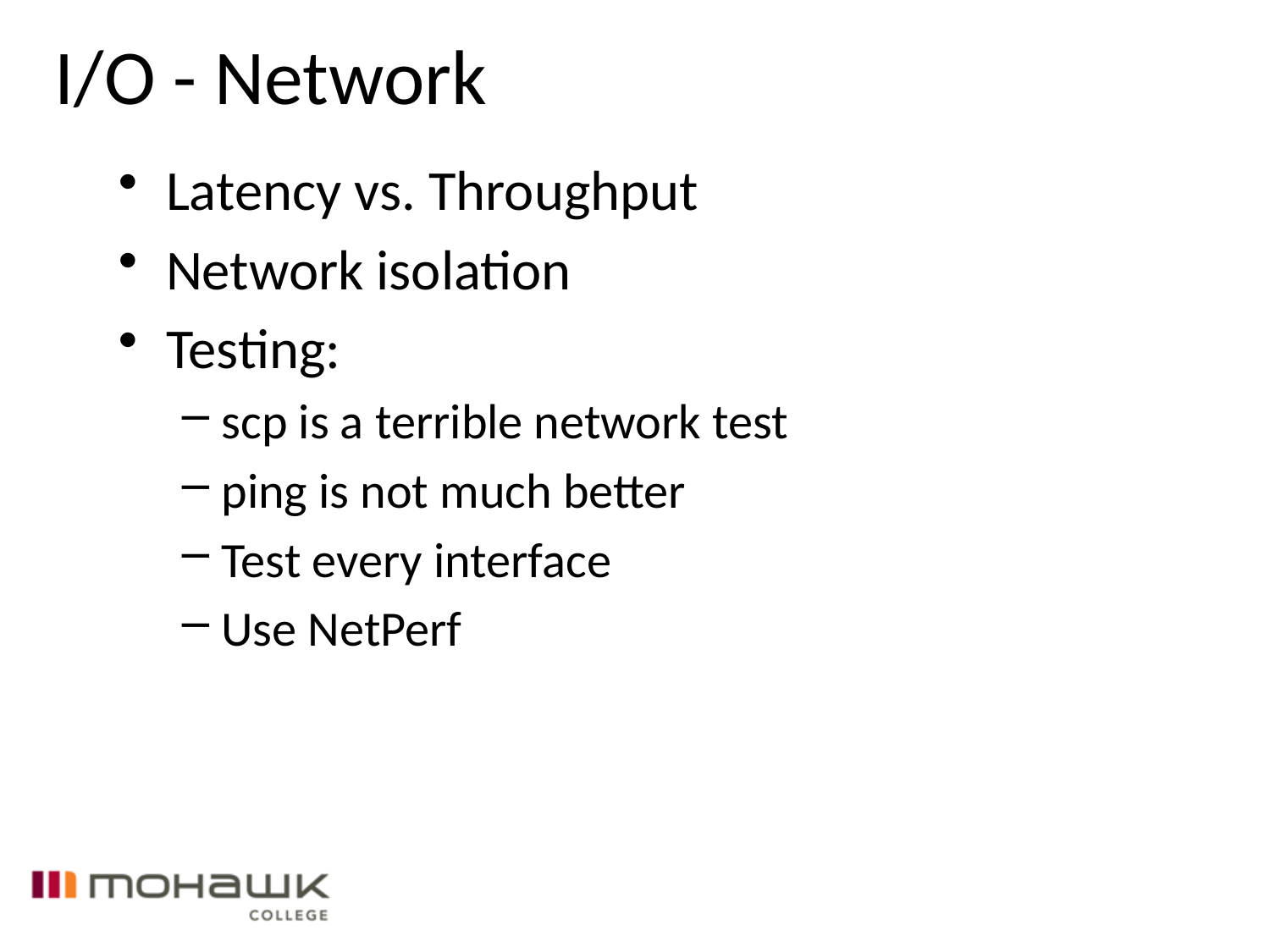

# I/O - Network
Latency vs. Throughput
Network isolation
Testing:
scp is a terrible network test
ping is not much better
Test every interface
Use NetPerf